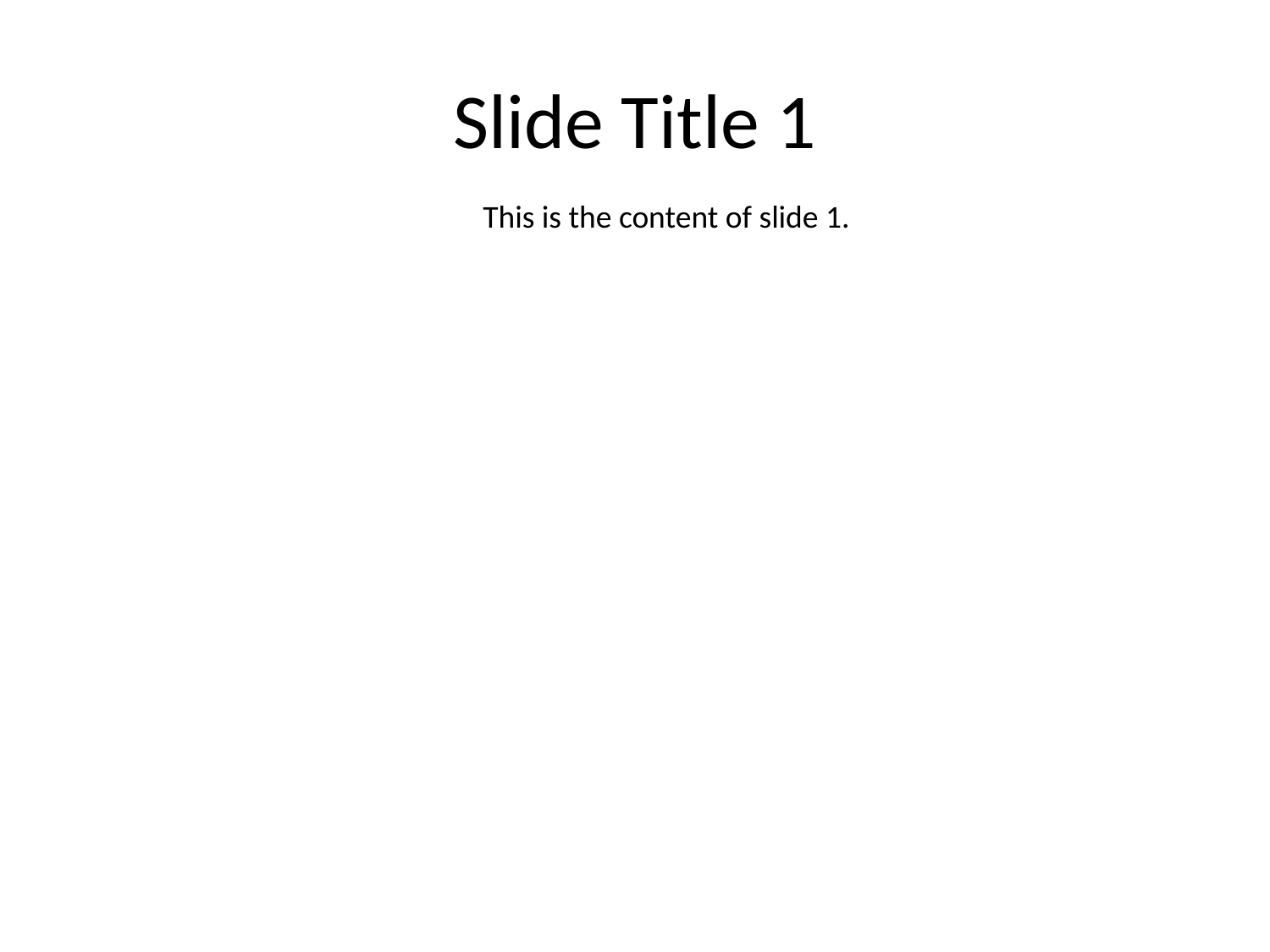

# Slide Title 1
This is the content of slide 1.